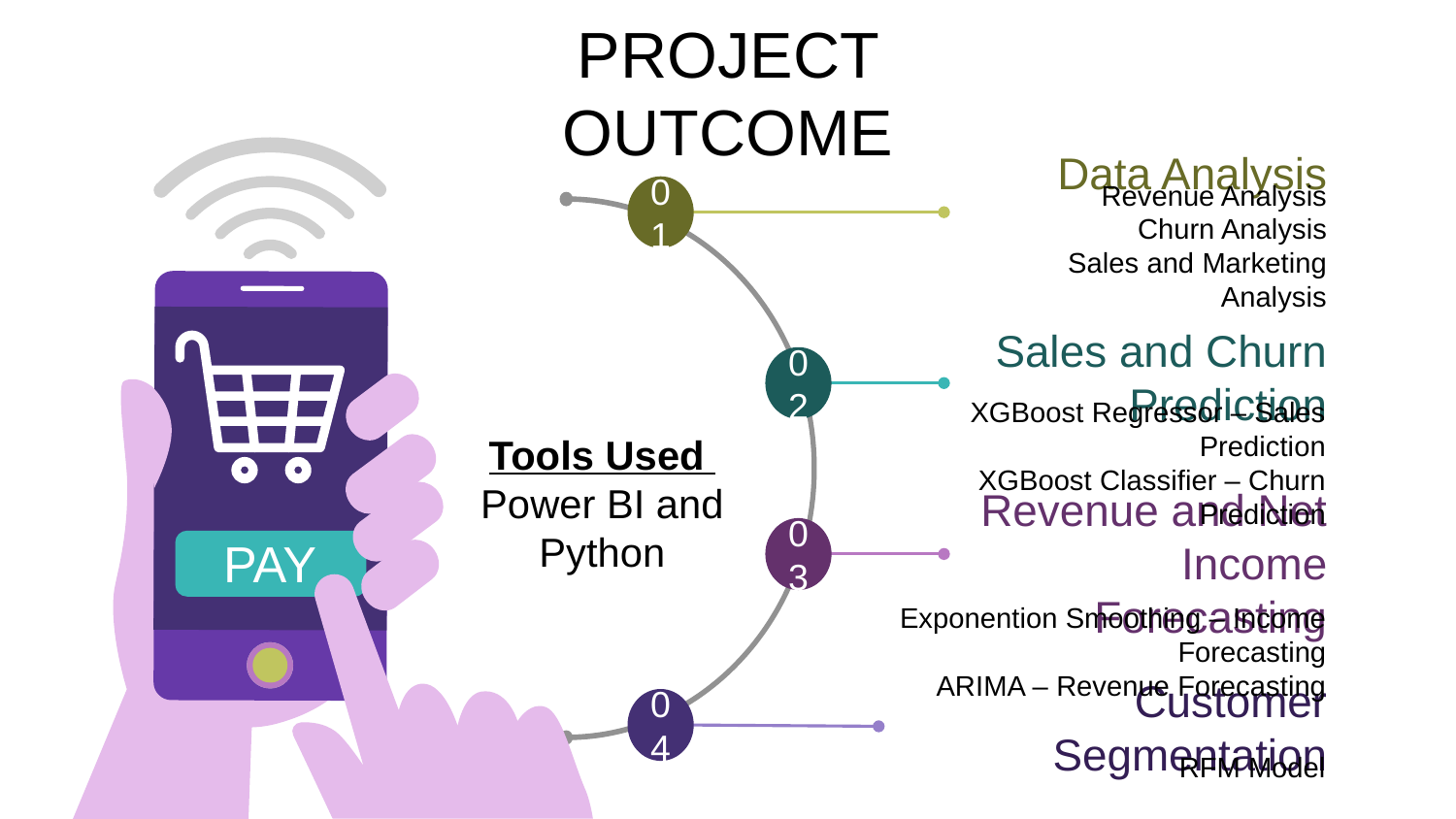

# PROJECT OUTCOME

Data Analysis

01

02
03
04
Revenue Analysis
Churn Analysis
Sales and Marketing Analysis

Sales and Churn Prediction

XGBoost Regressor – Sales Prediction
XGBoost Classifier – Churn Prediction

Tools Used
Power BI and Python

Revenue and Net Income Forecasting

PAY

Exponention Smoothing – Income Forecasting
ARIMA – Revenue Forecasting

Customer Segmentation
RFM Model